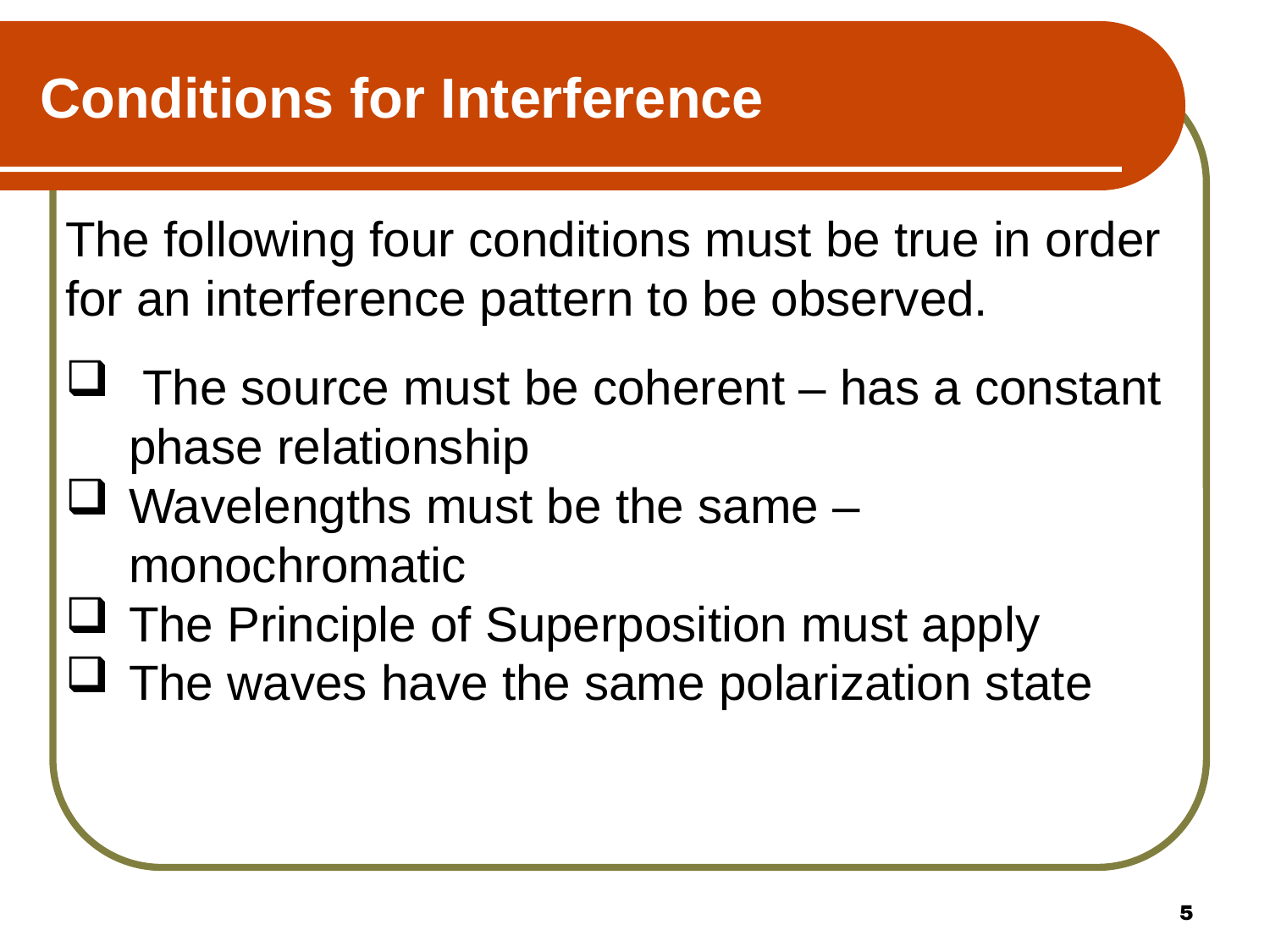

# Conditions for Interference
The following four conditions must be true in order for an interference pattern to be observed.

 The source must be coherent – has a constant phase relationship
Wavelengths must be the same –monochromatic
The Principle of Superposition must apply
The waves have the same polarization state
5